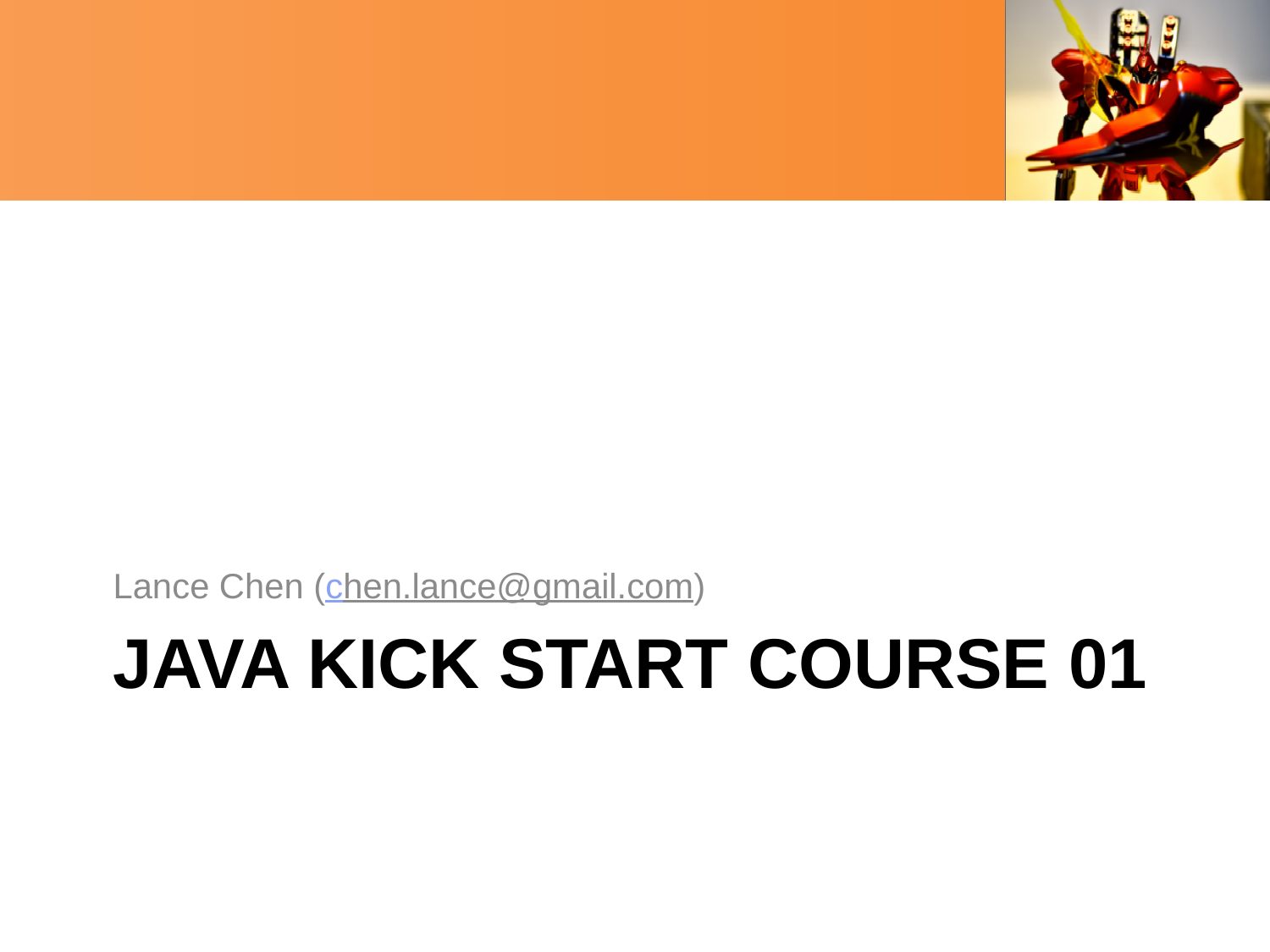

Lance Chen (chen.lance@gmail.com)
# Java kick start course 01